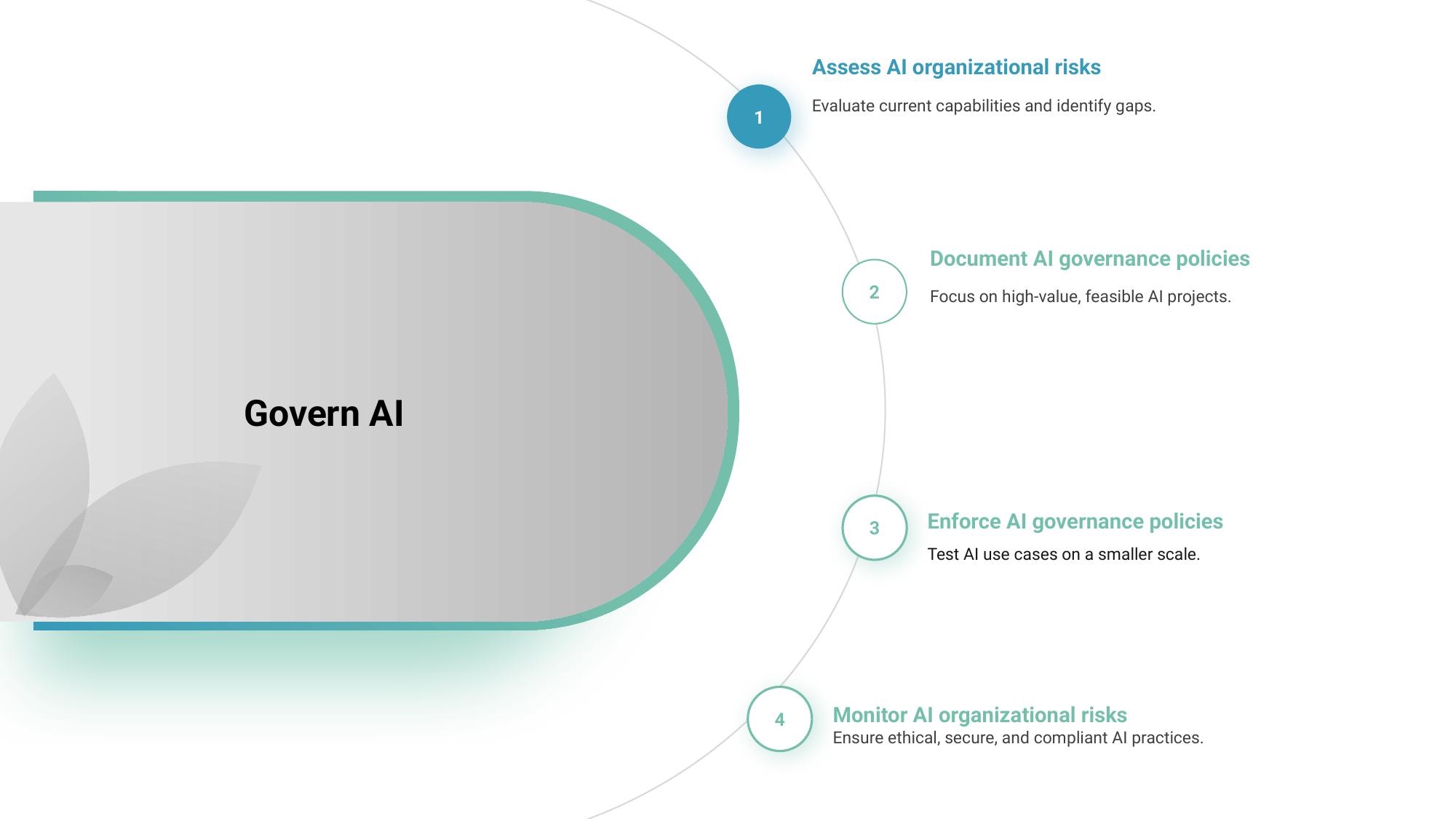

Assess AI organizational risks
Evaluate current capabilities and identify gaps.

1
Document AI governance policies
Focus on high-value, feasible AI projects.
2

Govern AI

3
Enforce AI governance policies
Test AI use cases on a smaller scale.

4
Monitor AI organizational risks
Ensure ethical, secure, and compliant AI practices.